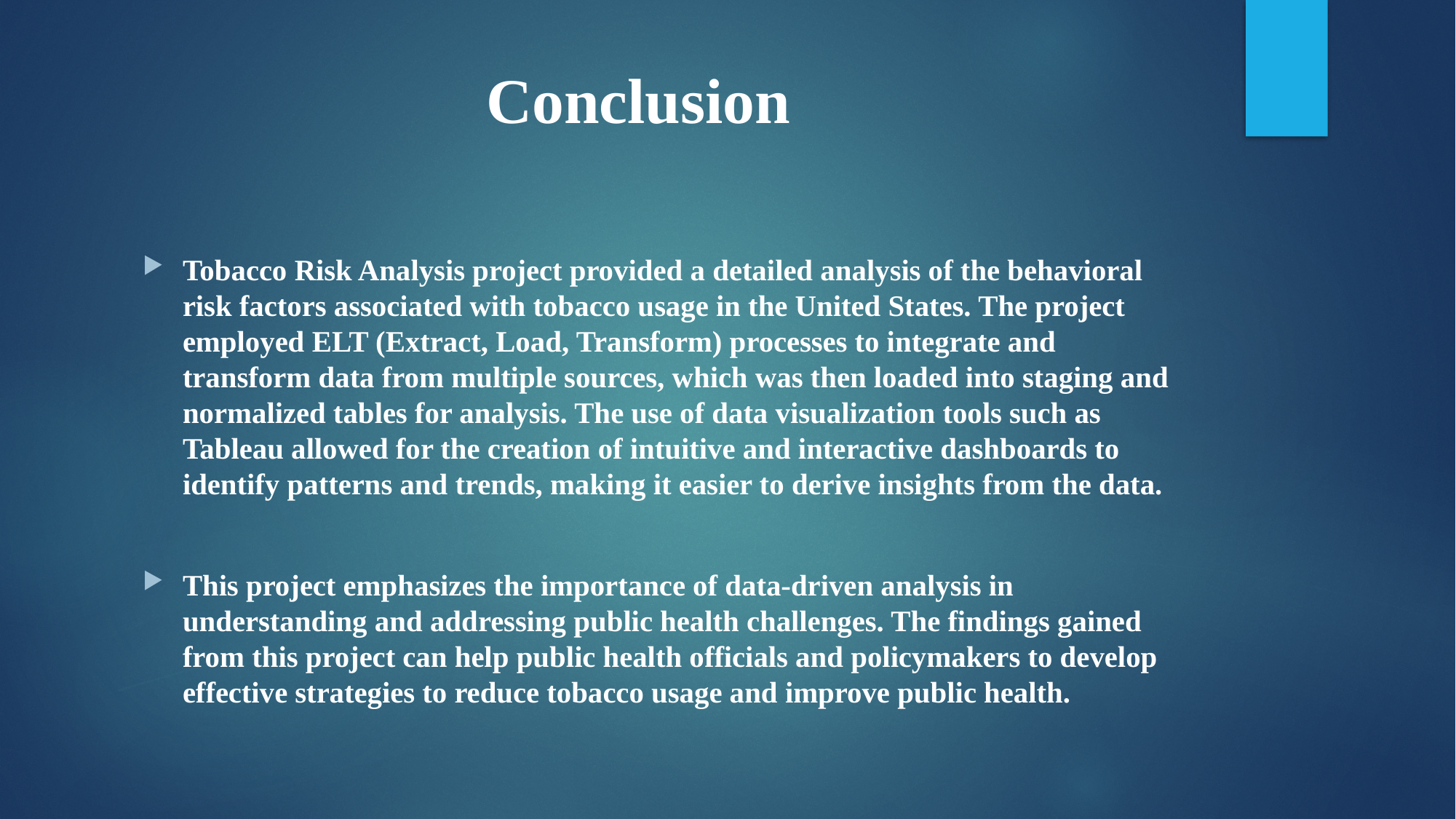

# Conclusion
Tobacco Risk Analysis project provided a detailed analysis of the behavioral risk factors associated with tobacco usage in the United States. The project employed ELT (Extract, Load, Transform) processes to integrate and transform data from multiple sources, which was then loaded into staging and normalized tables for analysis. The use of data visualization tools such as Tableau allowed for the creation of intuitive and interactive dashboards to identify patterns and trends, making it easier to derive insights from the data.

This project emphasizes the importance of data-driven analysis in understanding and addressing public health challenges. The findings gained from this project can help public health officials and policymakers to develop effective strategies to reduce tobacco usage and improve public health.